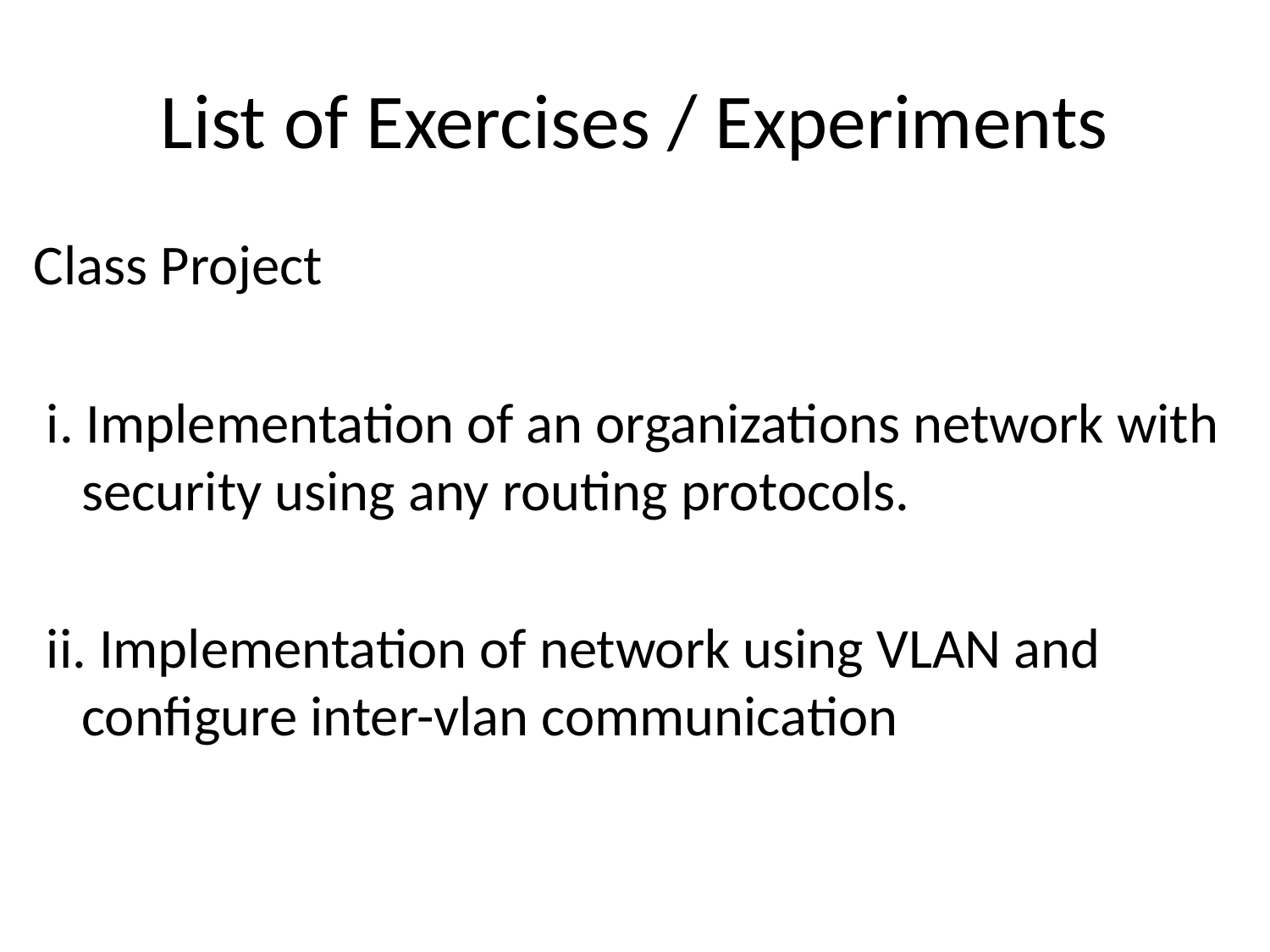

# List of Exercises / Experiments
Class Project

 i. Implementation of an organizations network with security using any routing protocols.

 ii. Implementation of network using VLAN and configure inter-vlan communication